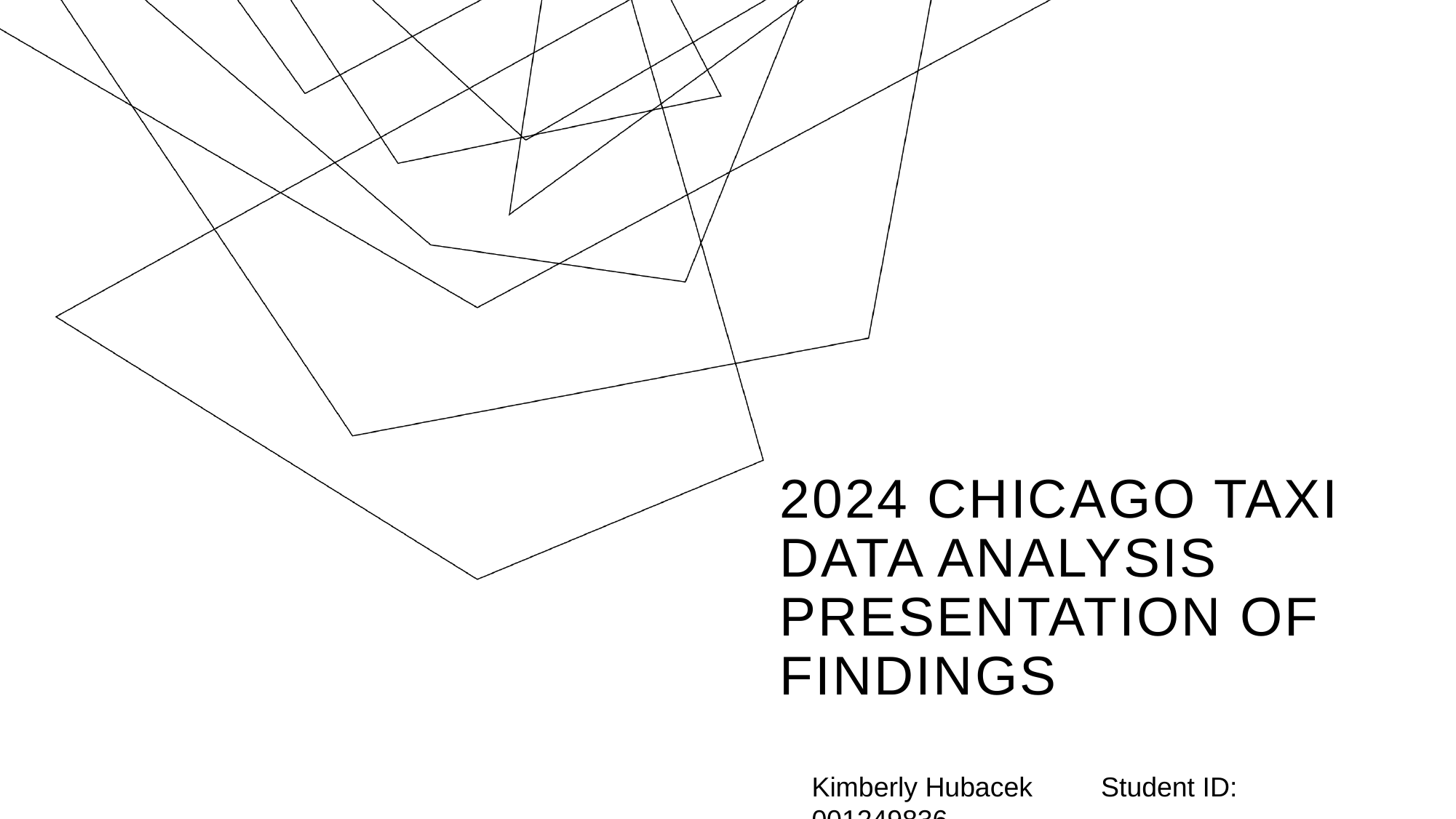

# 2024 Chicago Taxi Data Analysis presentation of findings
Kimberly Hubacek         Student ID: 001249836